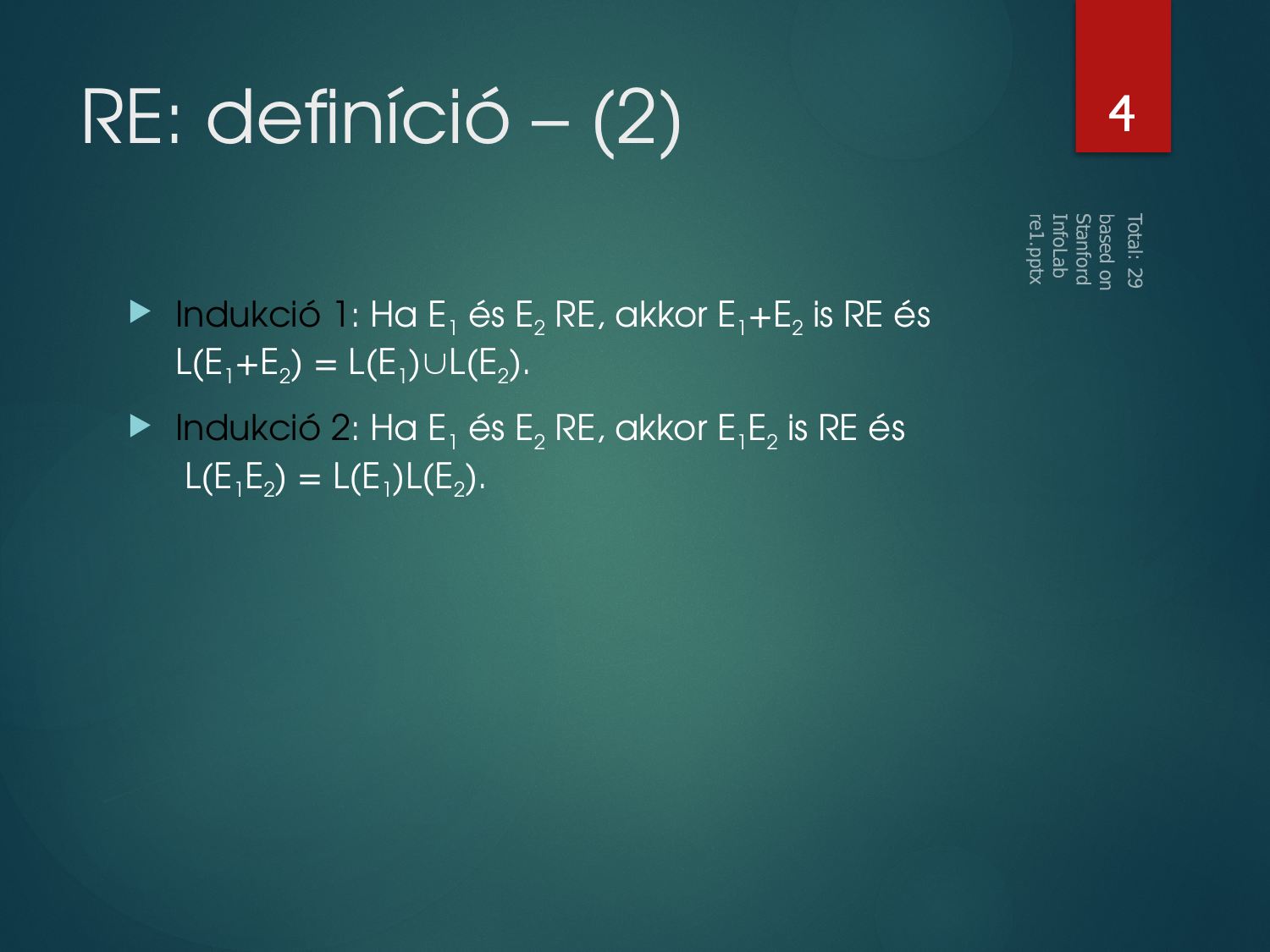

4
# RE: definíció – (2)
based on Stanford InfoLab re1.pptx
Indukció 1: Ha E1 és E2 RE, akkor E1+E2 is RE és L(E1+E2) = L(E1)∪L(E2).
Indukció 2: Ha E1 és E2 RE, akkor E1E2 is RE és
 L(E1E2) = L(E1)L(E2).
Total: 29